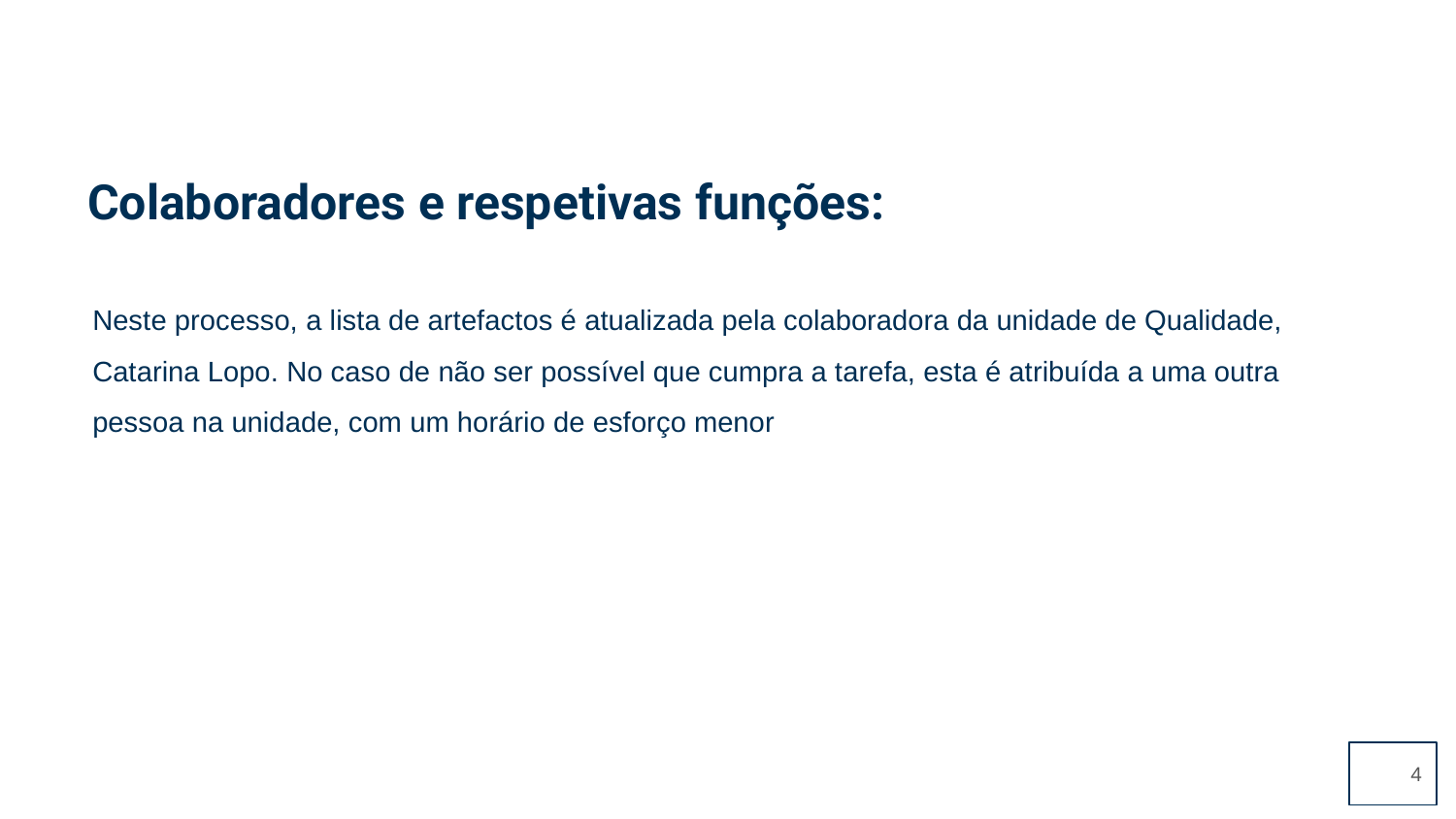

Neste processo, a lista de artefactos é atualizada pela colaboradora da unidade de Qualidade, Catarina Lopo. No caso de não ser possível que cumpra a tarefa, esta é atribuída a uma outra pessoa na unidade, com um horário de esforço menor